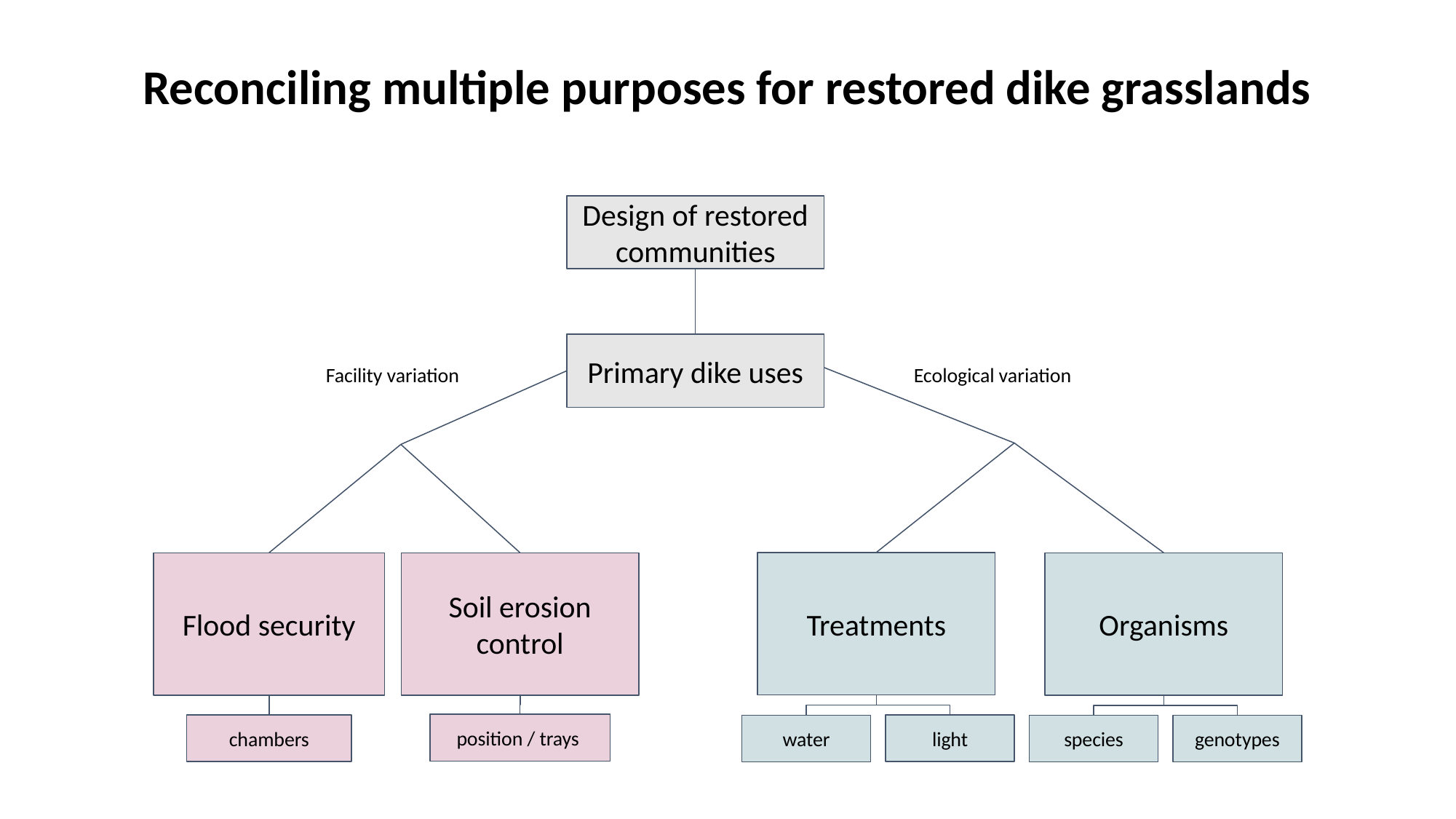

Reconciling multiple purposes for restored dike grasslands
Design of restored communities
Primary dike uses
Facility variation
Ecological variation
Treatments
Flood security
Soil erosion control
Organisms
position / trays
light
chambers
water
species
genotypes